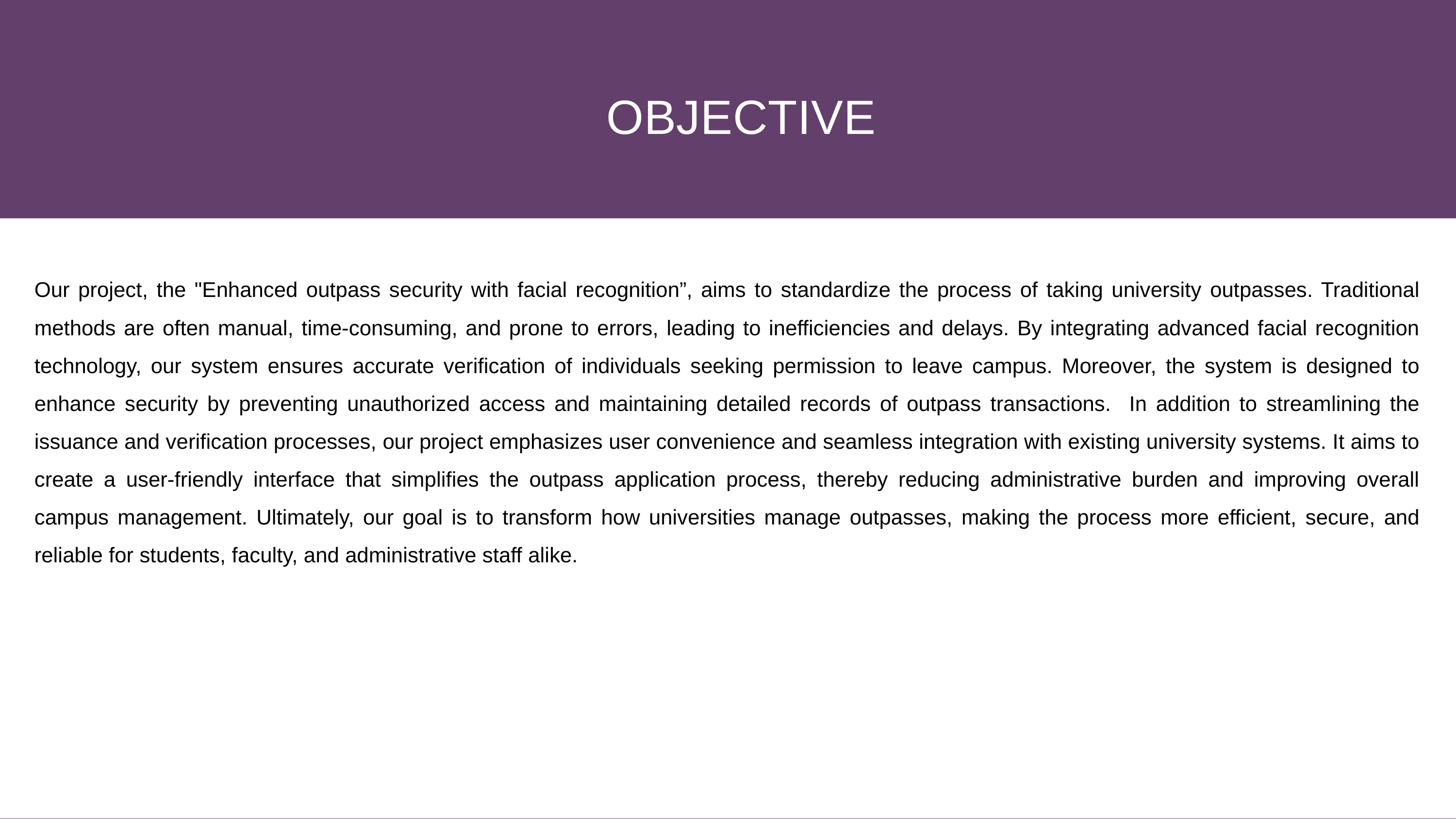

OBJECTIVE

Our project, the "Enhanced outpass security with facial recognition”, aims to standardize the process of taking university outpasses. Traditional methods are often manual, time-consuming, and prone to errors, leading to inefficiencies and delays. By integrating advanced facial recognition technology, our system ensures accurate verification of individuals seeking permission to leave campus. Moreover, the system is designed to enhance security by preventing unauthorized access and maintaining detailed records of outpass transactions.  In addition to streamlining the issuance and verification processes, our project emphasizes user convenience and seamless integration with existing university systems. It aims to create a user-friendly interface that simplifies the outpass application process, thereby reducing administrative burden and improving overall campus management. Ultimately, our goal is to transform how universities manage outpasses, making the process more efficient, secure, and reliable for students, faculty, and administrative staff alike.